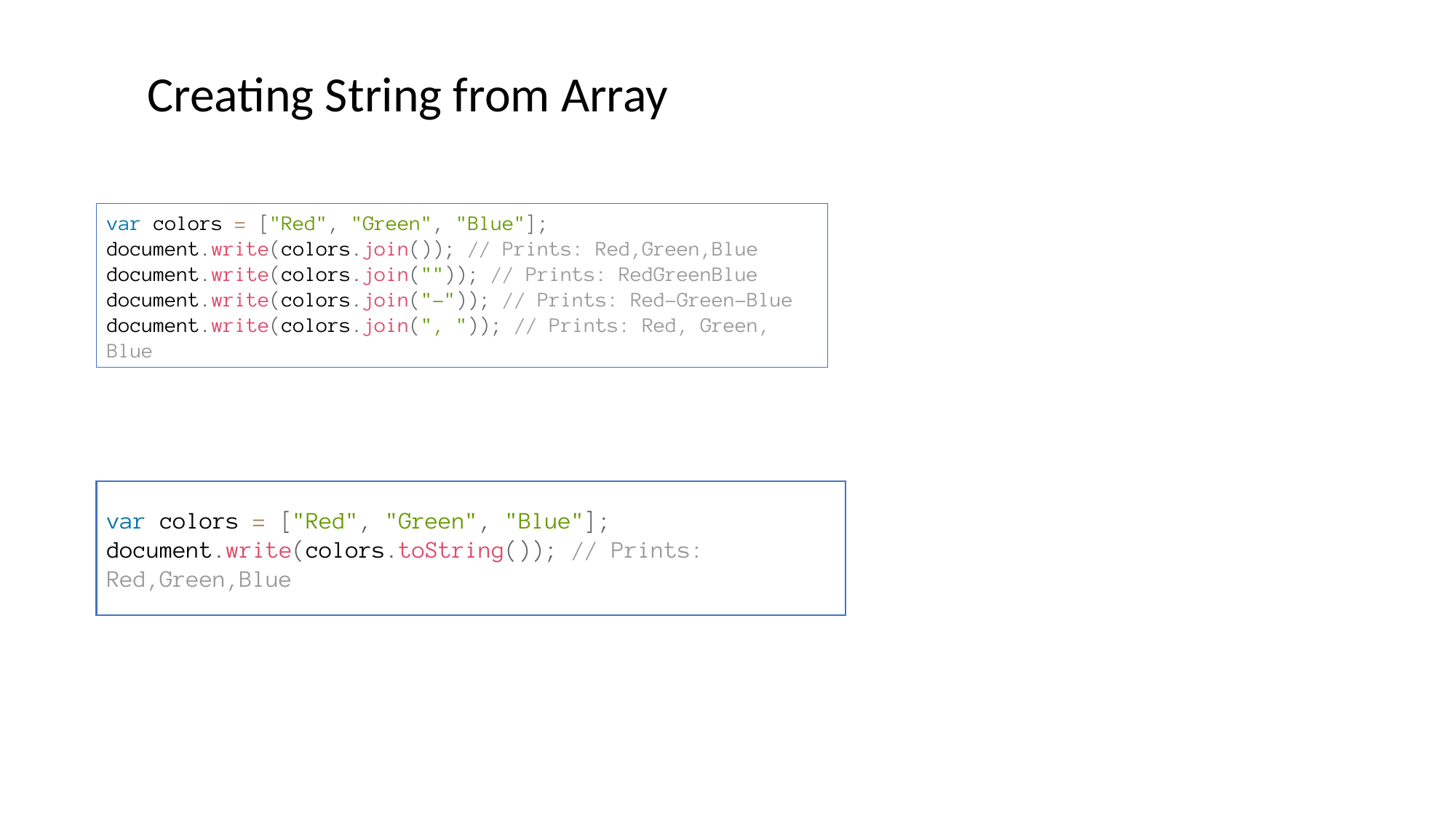

# Creating String from Array
var colors = ["Red", "Green", "Blue"]; document.write(colors.join()); // Prints: Red,Green,Blue
document.write(colors.join("")); // Prints: RedGreenBlue
document.write(colors.join("-")); // Prints: Red-Green-Blue
document.write(colors.join(", ")); // Prints: Red, Green, Blue
var colors = ["Red", "Green", "Blue"]; document.write(colors.toString()); // Prints: Red,Green,Blue